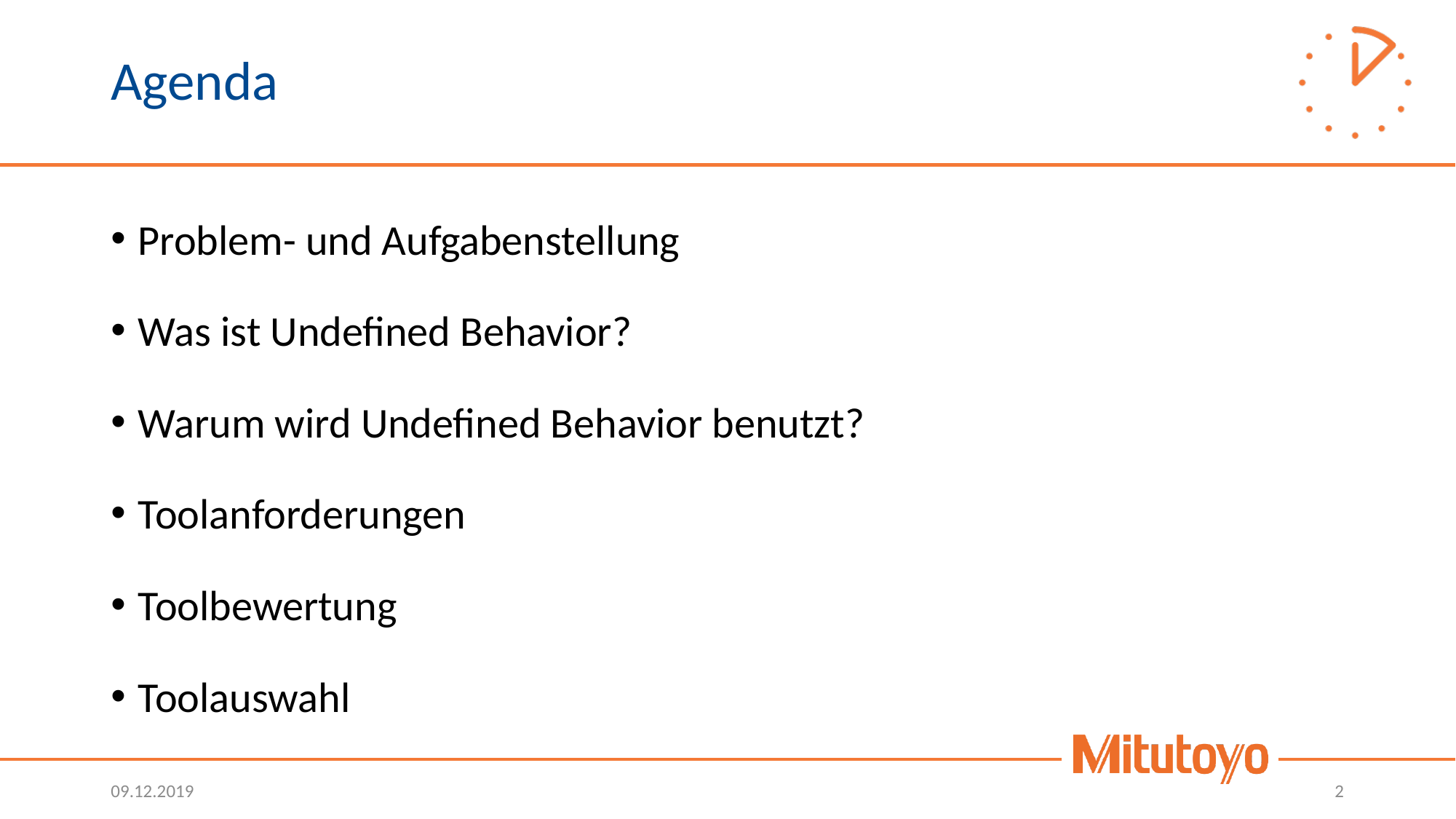

# Agenda
Problem- und Aufgabenstellung
Was ist Undefined Behavior?
Warum wird Undefined Behavior benutzt?
Toolanforderungen
Toolbewertung
Toolauswahl
09.12.2019

2